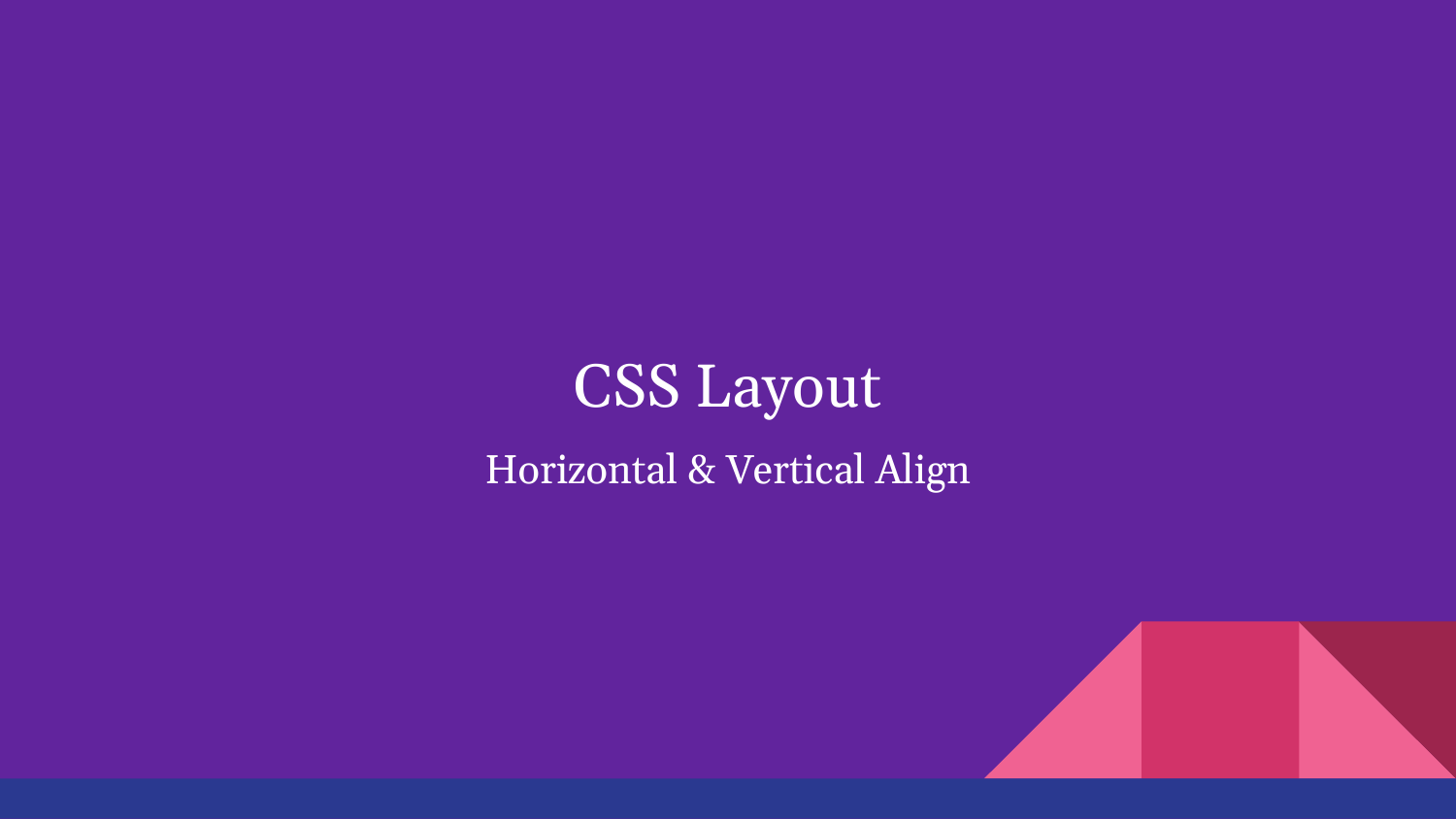

# CSS Layout
Horizontal & Vertical Align